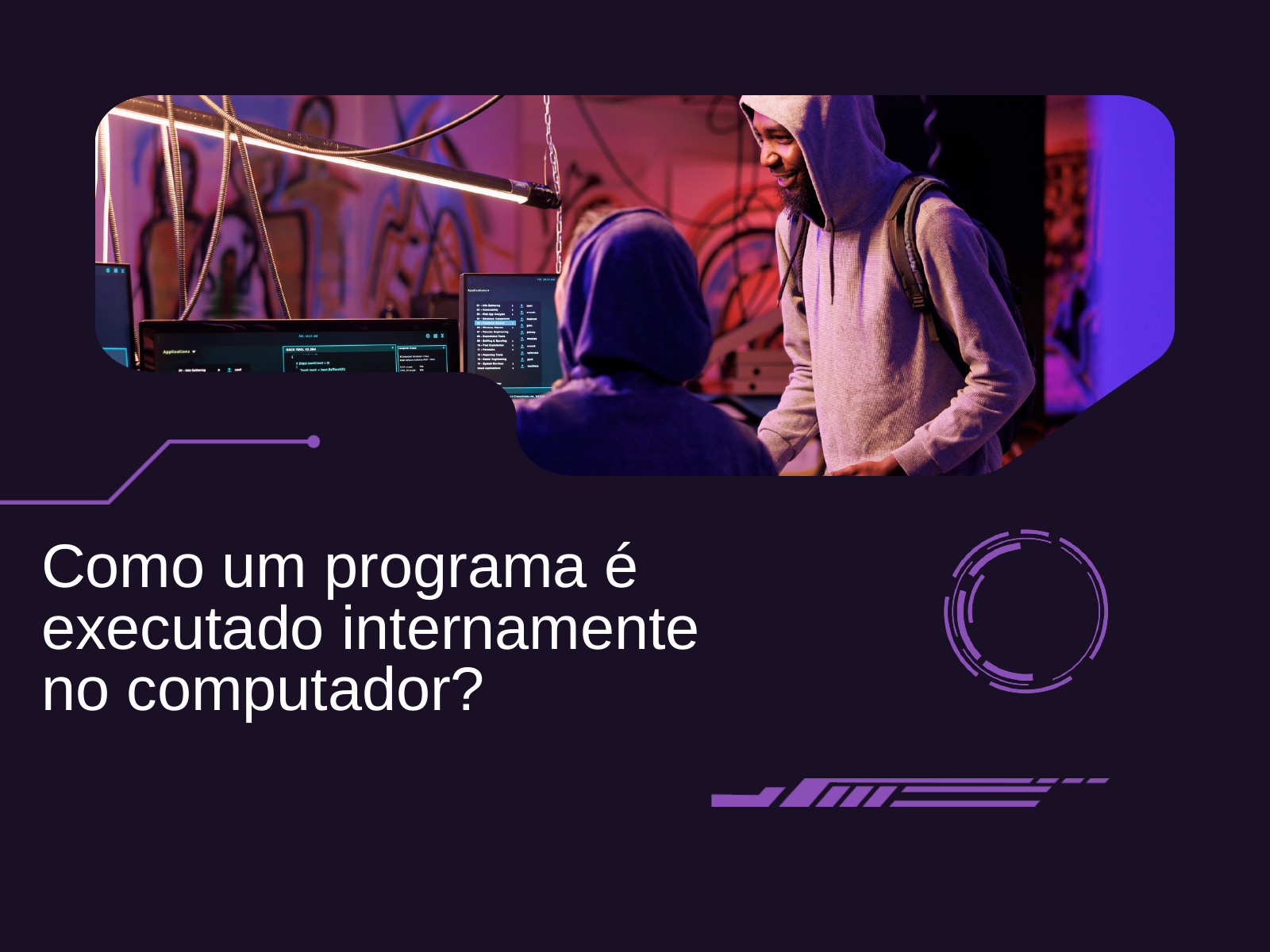

Como um programa é executado internamente no computador?